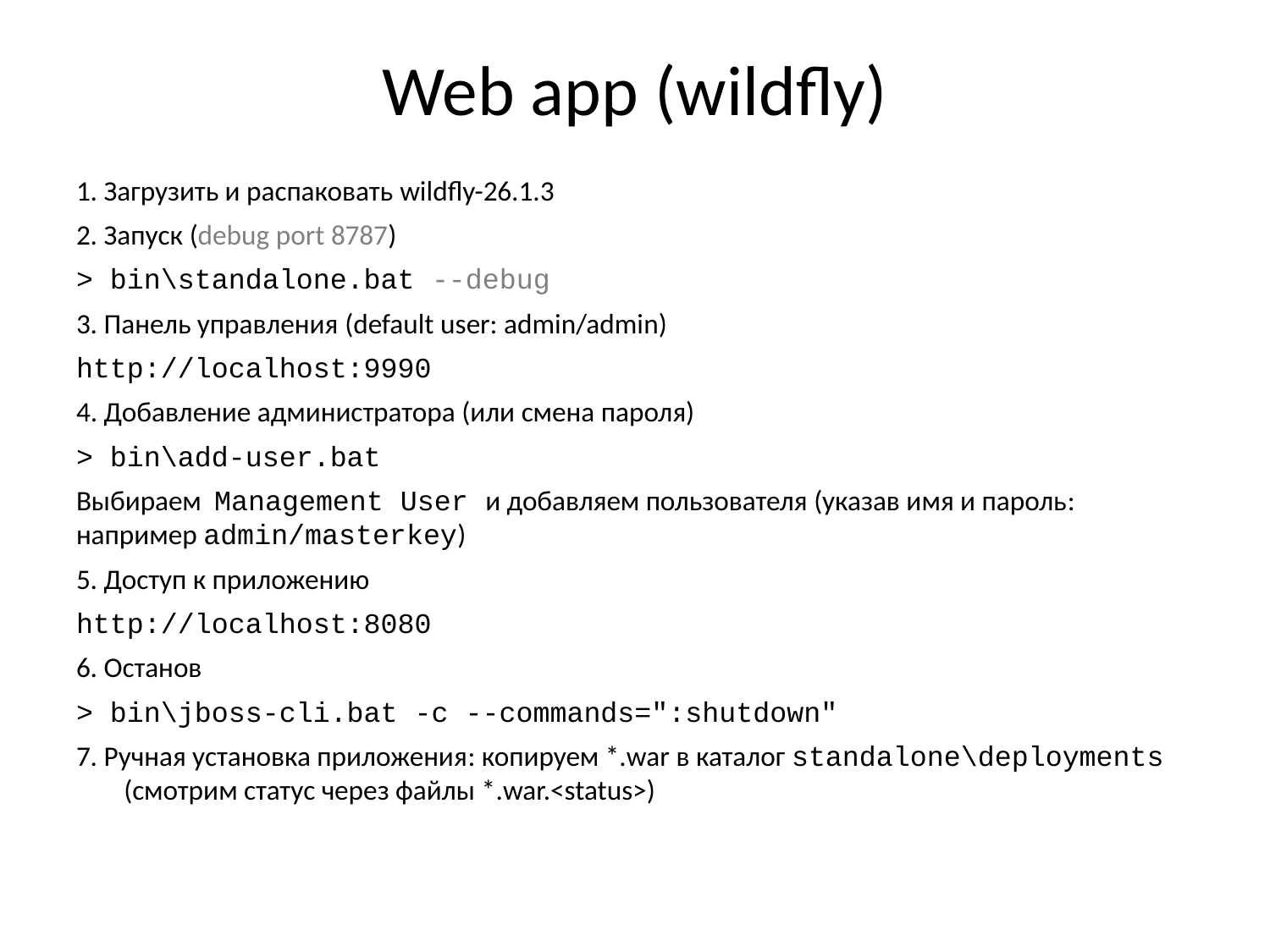

# Web app (wildfly)
1. Загрузить и распаковать wildfly-26.1.3
2. Запуск (debug port 8787)
> bin\standalone.bat --debug
3. Панель управления (default user: admin/admin)
http://localhost:9990
4. Добавление администратора (или смена пароля)
> bin\add-user.bat
Выбираем  Management User и добавляем пользователя (указав имя и пароль: например admin/masterkey)
5. Доступ к приложению
http://localhost:8080
6. Останов
> bin\jboss-cli.bat -c --commands=":shutdown"
7. Ручная установка приложения: копируем *.war в каталог standalone\deployments (смотрим статус через файлы *.war.<status>)